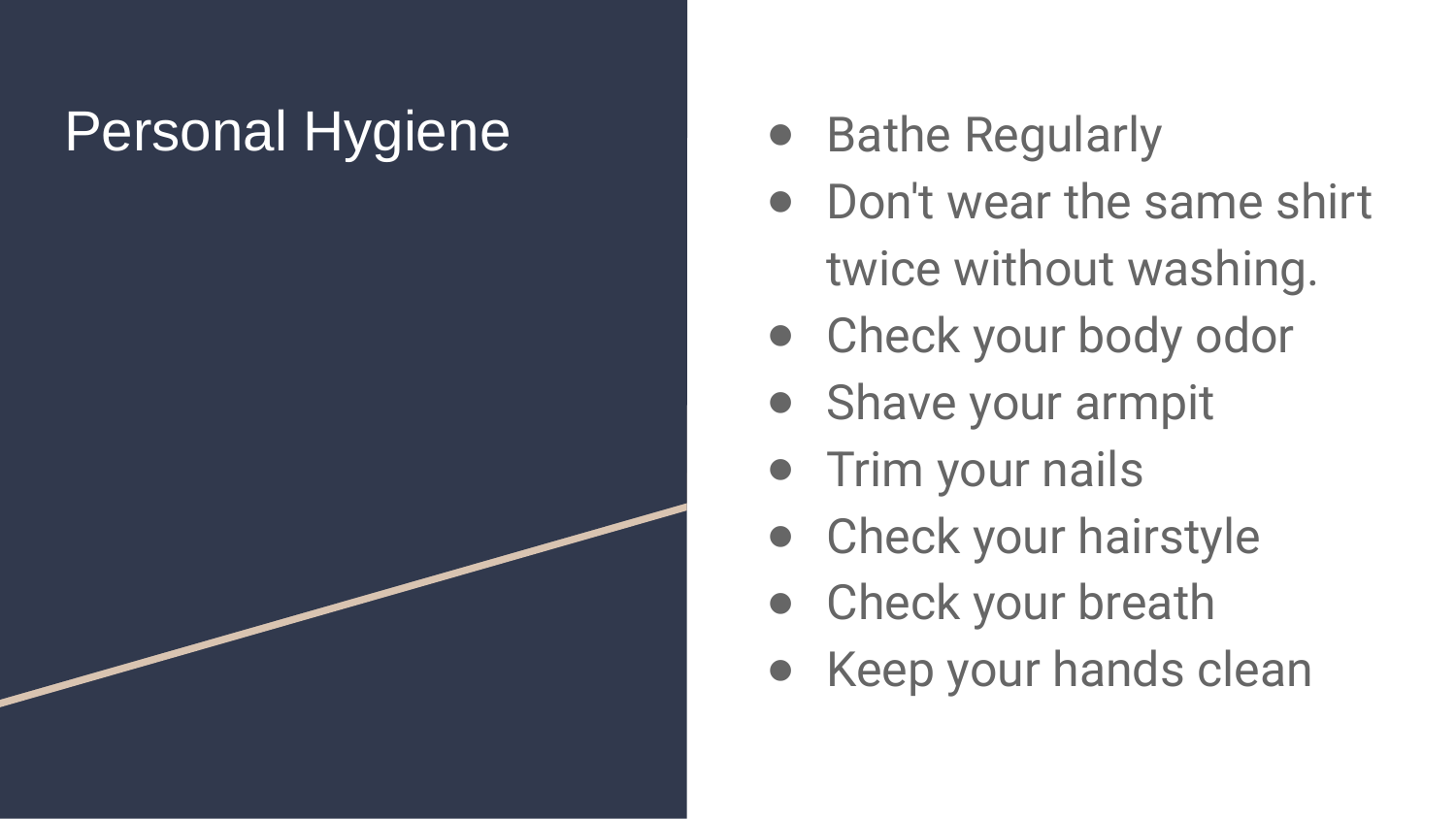

# Personal Hygiene
Bathe Regularly
Don't wear the same shirt twice without washing.
Check your body odor
Shave your armpit
Trim your nails
Check your hairstyle
Check your breath
Keep your hands clean